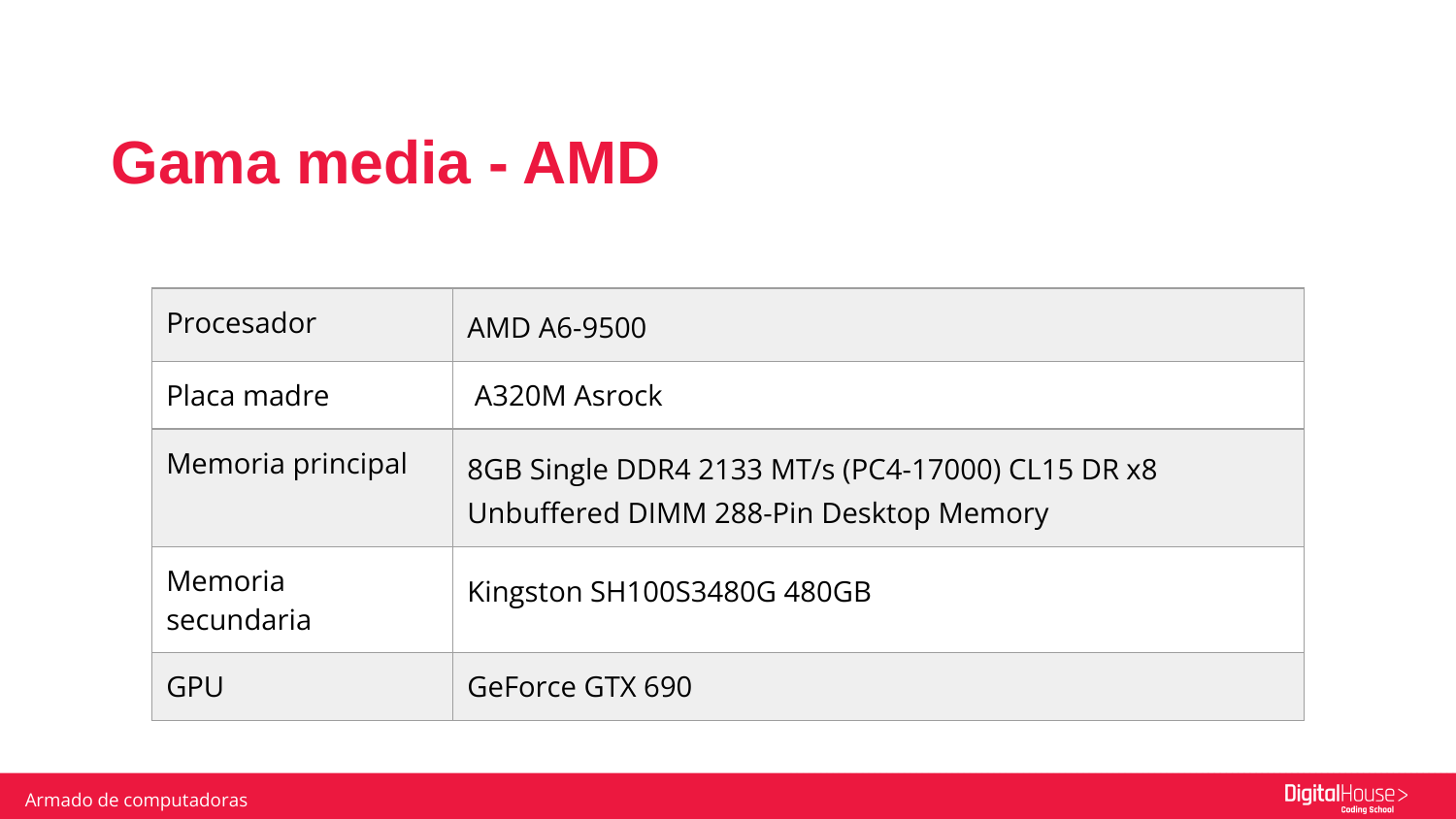

Gama media - AMD

| Procesador | AMD A6-9500 |
| --- | --- |
| Placa madre | A320M Asrock |
| Memoria principal | 8GB Single DDR4 2133 MT/s (PC4-17000) CL15 DR x8 Unbuffered DIMM 288-Pin Desktop Memory |
| Memoria secundaria | Kingston SH100S3480G 480GB |
| GPU | GeForce GTX 690 |